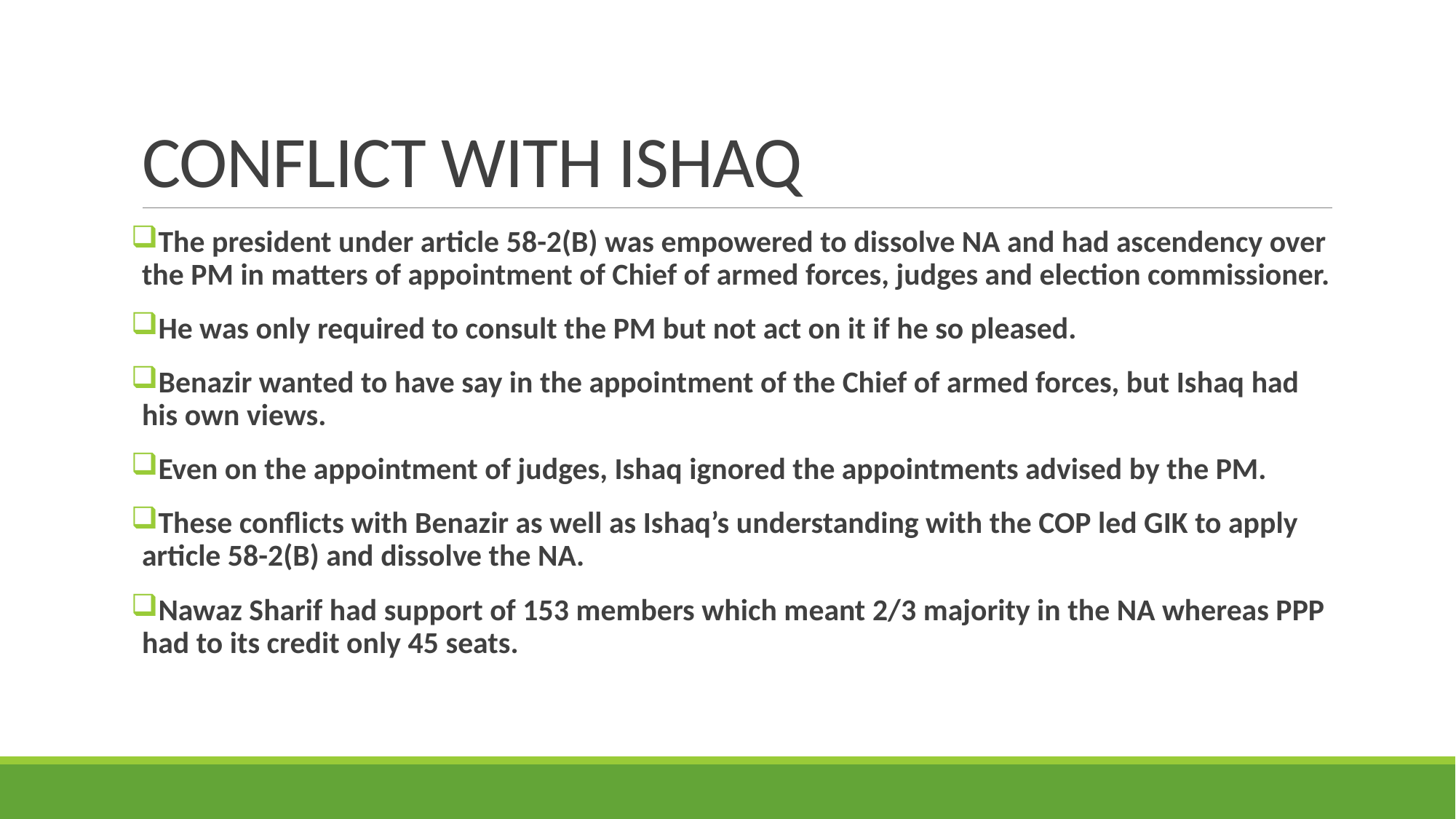

# CONFLICT WITH ISHAQ
The president under article 58-2(B) was empowered to dissolve NA and had ascendency over the PM in matters of appointment of Chief of armed forces, judges and election commissioner.
He was only required to consult the PM but not act on it if he so pleased.
Benazir wanted to have say in the appointment of the Chief of armed forces, but Ishaq had his own views.
Even on the appointment of judges, Ishaq ignored the appointments advised by the PM.
These conflicts with Benazir as well as Ishaq’s understanding with the COP led GIK to apply article 58-2(B) and dissolve the NA.
Nawaz Sharif had support of 153 members which meant 2/3 majority in the NA whereas PPP had to its credit only 45 seats.